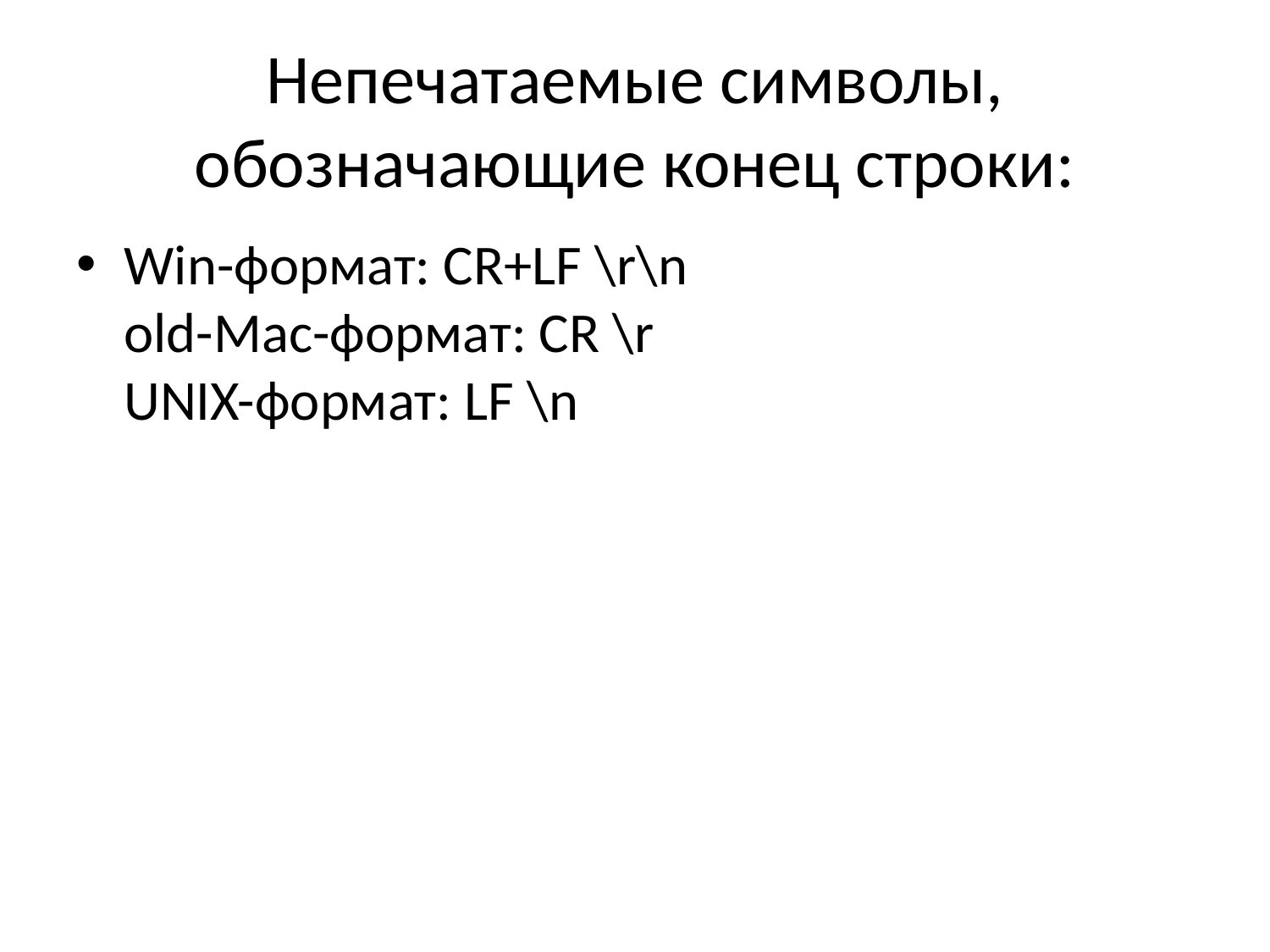

# Непечатаемые символы, обозначающие конец строки:
Win-формат: CR+LF \r\n
old-Mac-формат: CR \r
UNIX-формат: LF \n